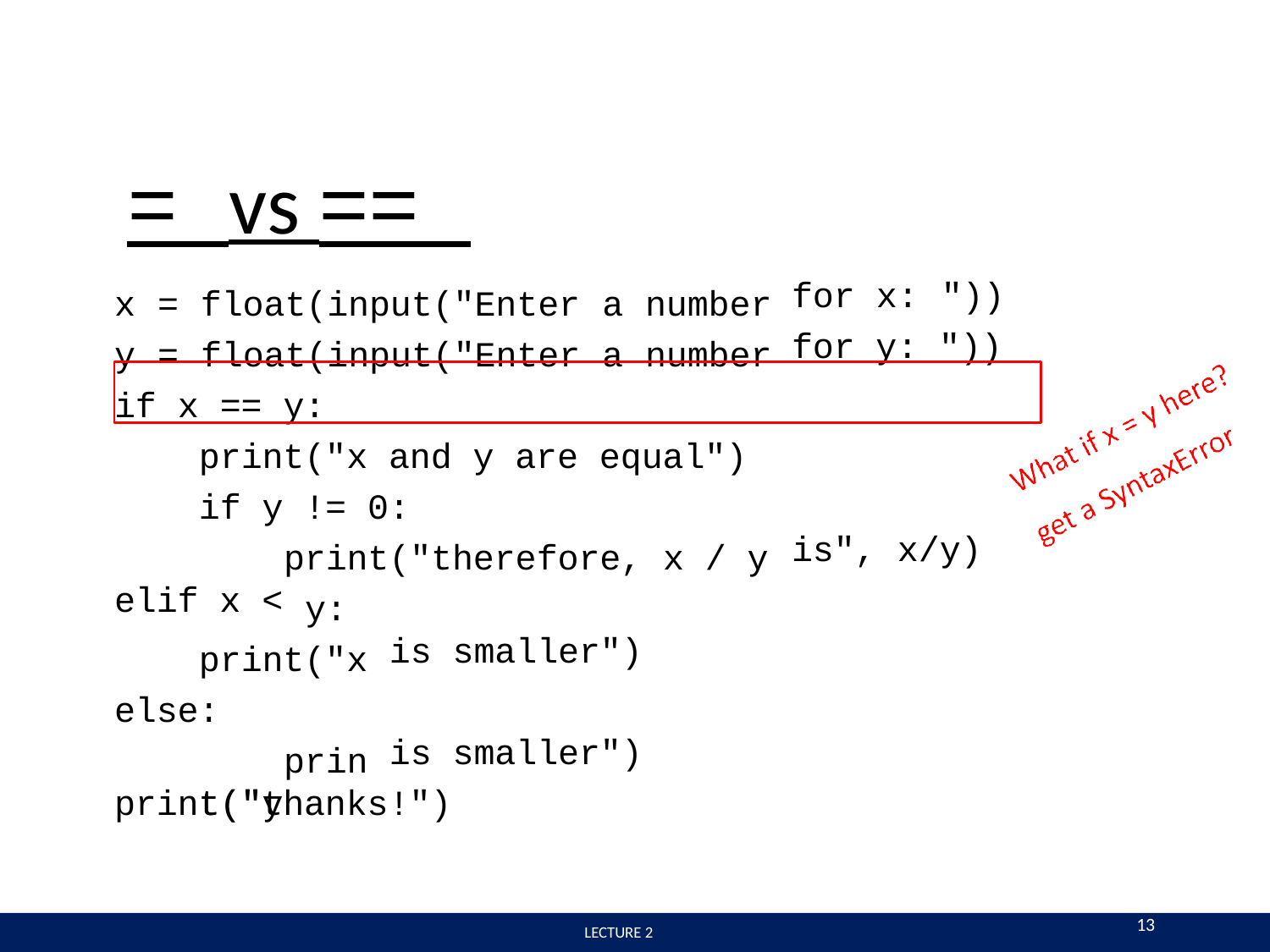

# = vs ==
x = float(input("Enter a number y = float(input("Enter a number if x == y:
print("x and y are equal") if y != 0:
for x:	"))
for y: "))

print("therefore, x / y y:
is",
x/y)
elif x <
print("x else:
print("y
is smaller")
is smaller")
print("thanks!")
13
  LECTURE 2